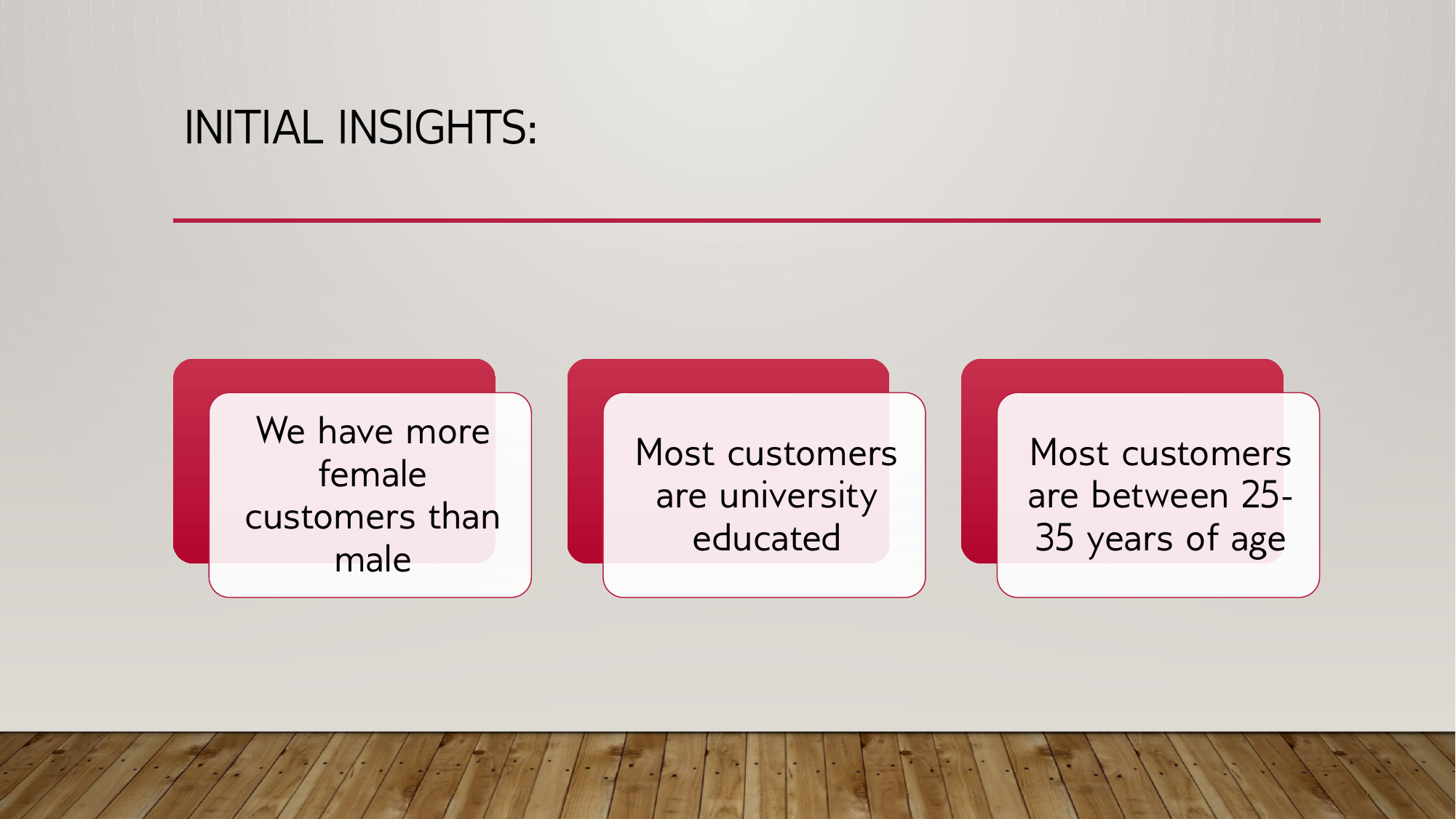

# Initial Insights:
We have more female customers than male
Most customers are university educated
Most customers are between 25-35 years of age